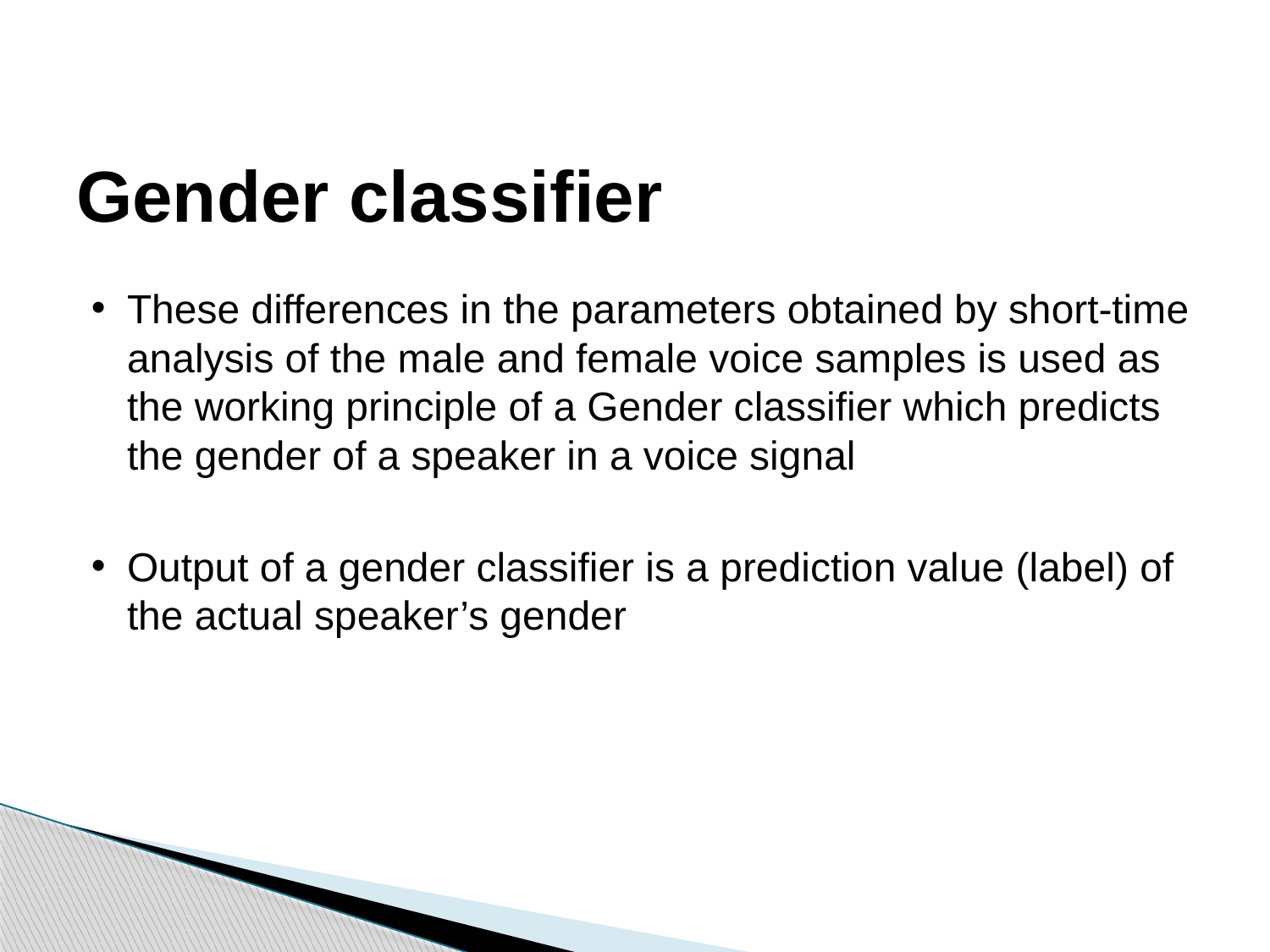

# Gender classifier
These differences in the parameters obtained by short-time analysis of the male and female voice samples is used as the working principle of a Gender classifier which predicts the gender of a speaker in a voice signal

Output of a gender classifier is a prediction value (label) of the actual speaker’s gender